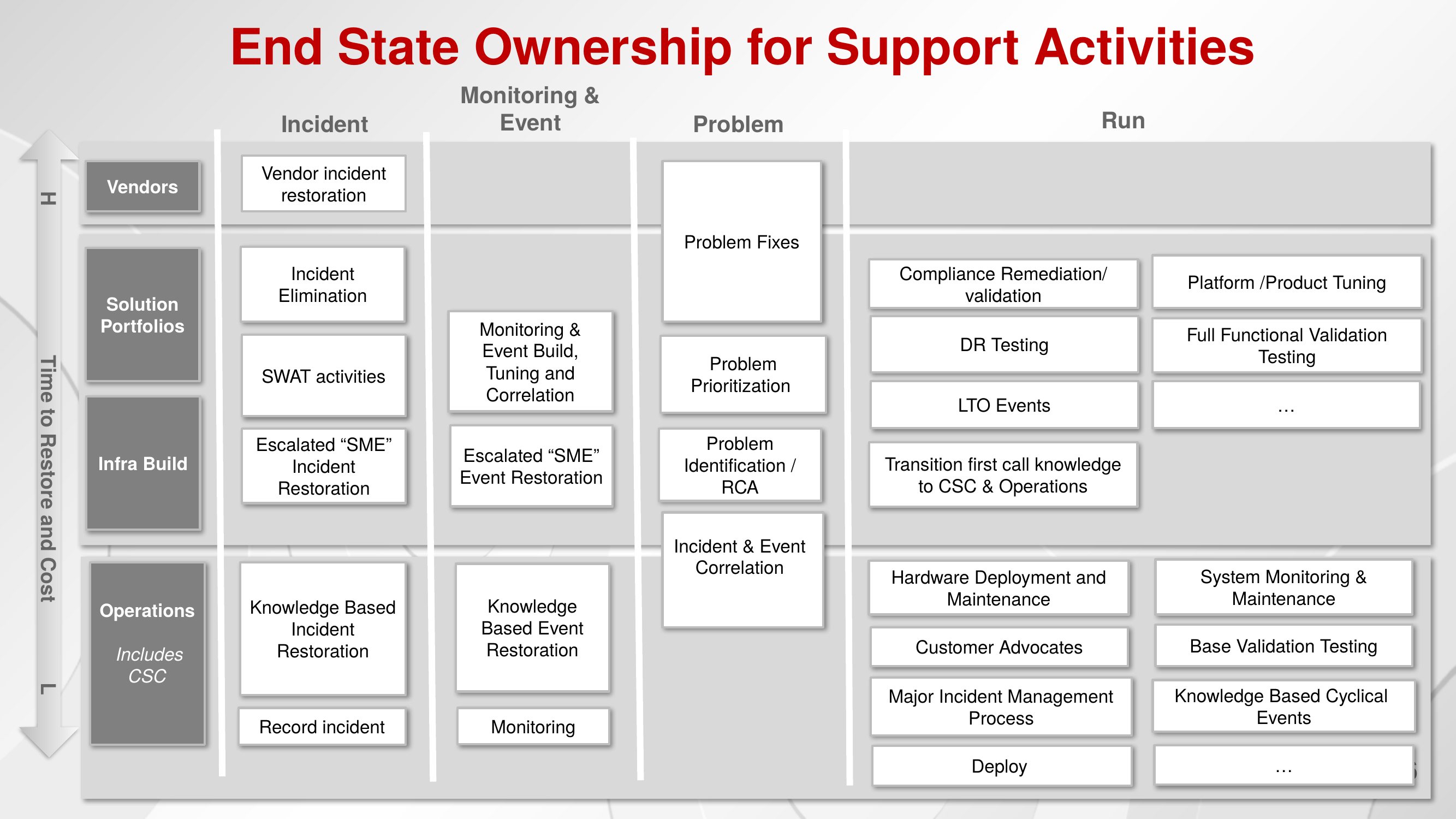

End State Ownership for Support Activities
Monitoring & Event
Run
Incident
Problem

Vendor incident restoration
Vendors
Problem Fixes

Incident Elimination
Solution Portfolios
Platform /Product Tuning
Compliance Remediation/ validation
Monitoring & Event Build, Tuning and Correlation
DR Testing
Full Functional Validation Testing
SWAT activities

Problem Prioritization

LTO Events
…
Infra Build
H		Time to Restore and Cost	L
Escalated “SME” Event Restoration
Problem Identification / RCA
Escalated “SME” Incident Restoration
Transition first call knowledge to CSC & Operations

Incident & Event Correlation

System Monitoring & Maintenance
Hardware Deployment and Maintenance
Knowledge Based Incident Restoration
Operations
 Includes CSC

Knowledge Based Event Restoration
Base Validation Testing
Customer Advocates
Major Incident Management Process
Knowledge Based Cyclical  Events
Record incident
Monitoring
…
Deploy
6